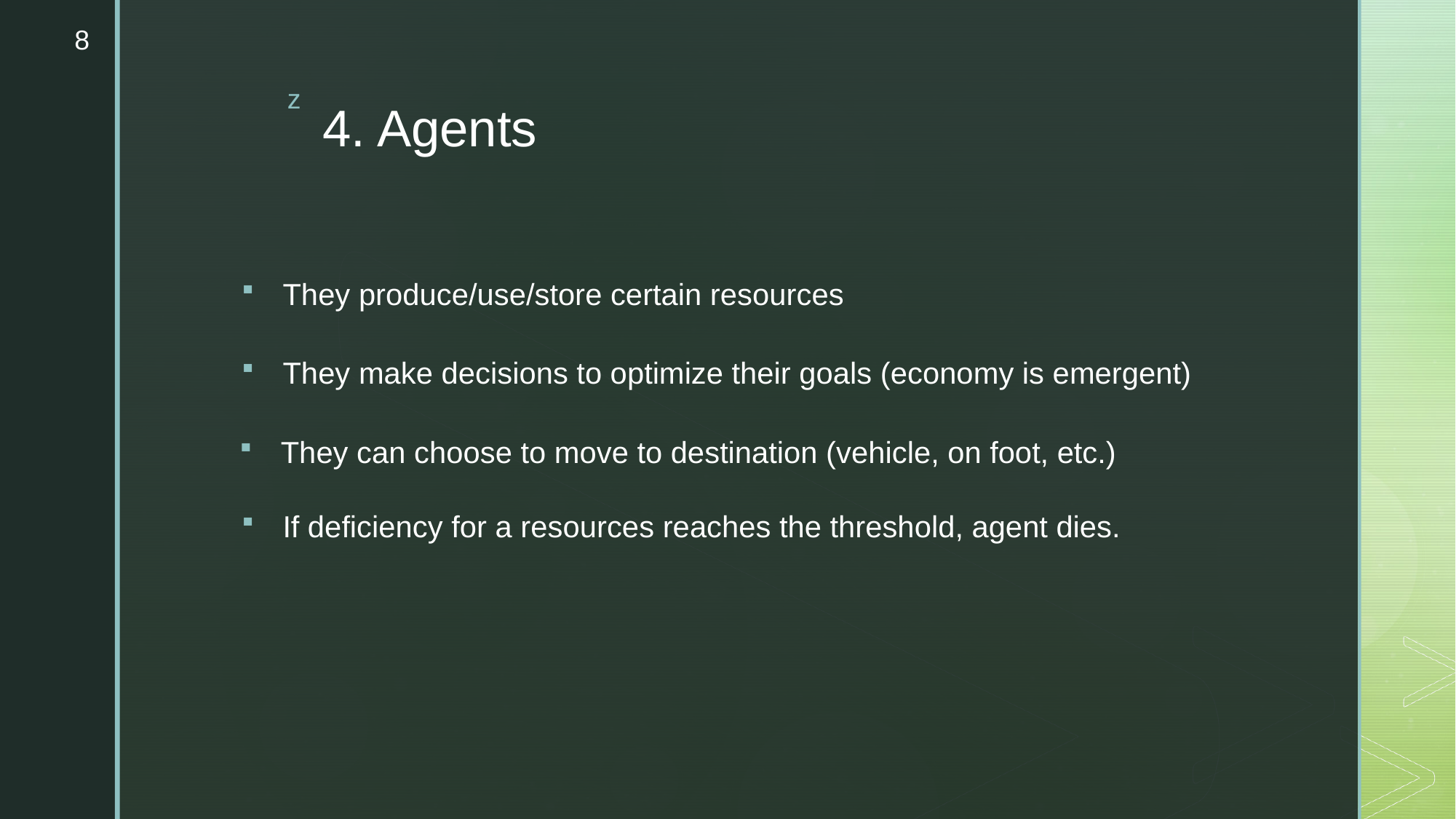

8
# 4. Agents
They produce/use/store certain resources
They make decisions to optimize their goals (economy is emergent)
They can choose to move to destination (vehicle, on foot, etc.)
If deficiency for a resources reaches the threshold, agent dies.